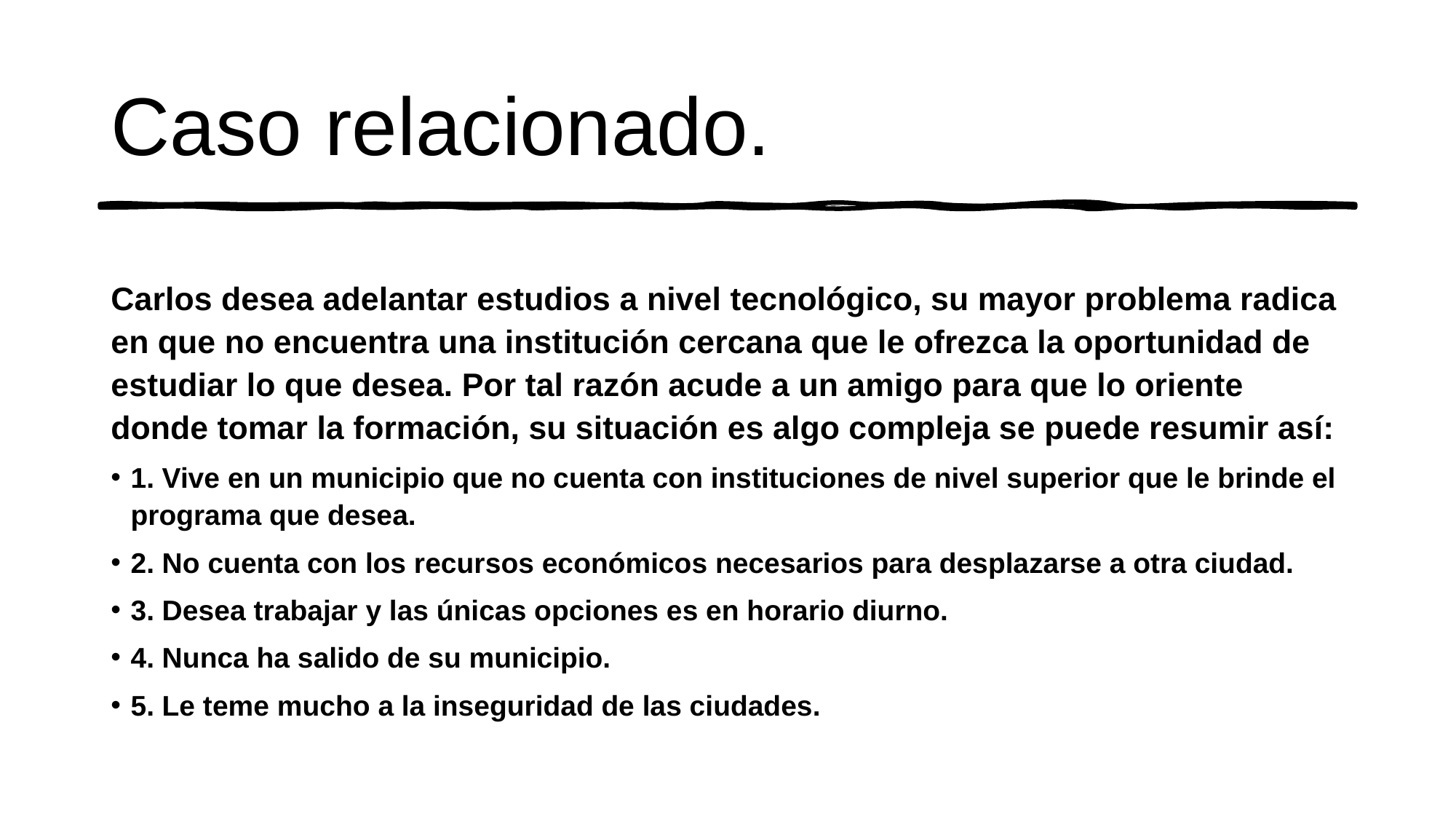

# Caso relacionado.
Carlos desea adelantar estudios a nivel tecnológico, su mayor problema radica en que no encuentra una institución cercana que le ofrezca la oportunidad de estudiar lo que desea. Por tal razón acude a un amigo para que lo oriente donde tomar la formación, su situación es algo compleja se puede resumir así:
1. Vive en un municipio que no cuenta con instituciones de nivel superior que le brinde el programa que desea.
2. No cuenta con los recursos económicos necesarios para desplazarse a otra ciudad.
3. Desea trabajar y las únicas opciones es en horario diurno.
4. Nunca ha salido de su municipio.
5. Le teme mucho a la inseguridad de las ciudades.